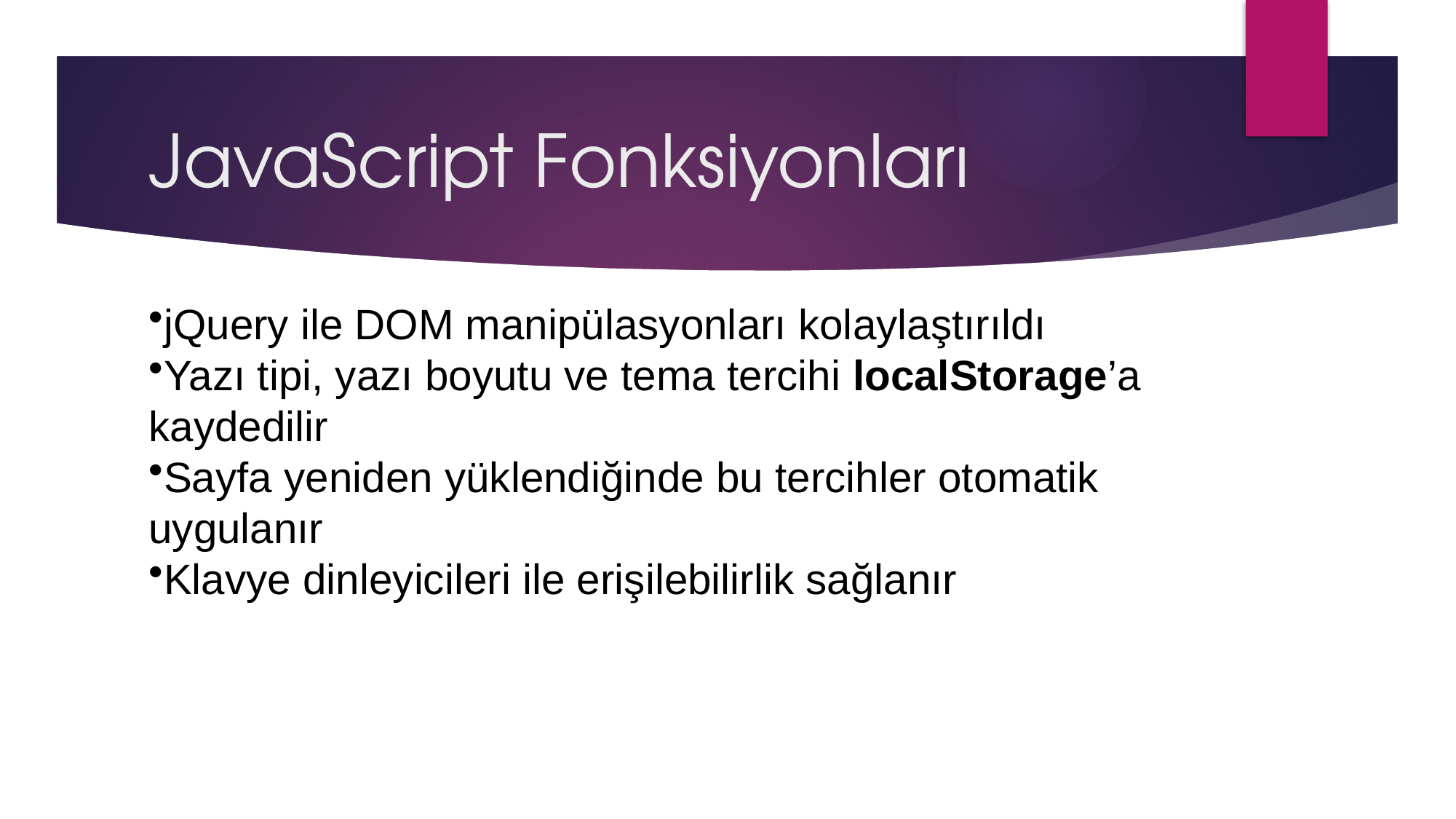

# JavaScript Fonksiyonları
jQuery ile DOM manipülasyonları kolaylaştırıldı
Yazı tipi, yazı boyutu ve tema tercihi localStorage’a kaydedilir
Sayfa yeniden yüklendiğinde bu tercihler otomatik uygulanır
Klavye dinleyicileri ile erişilebilirlik sağlanır